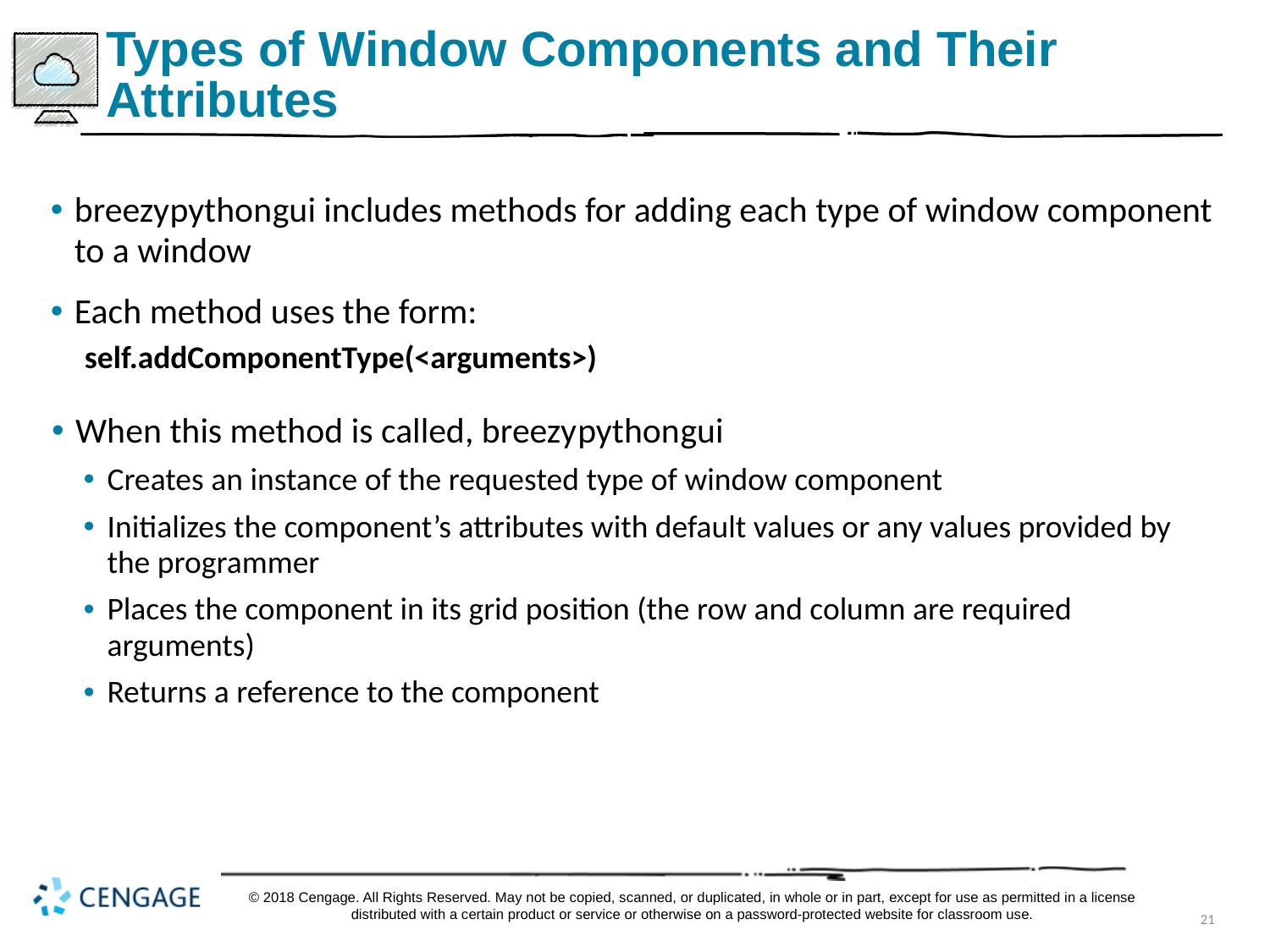

# Types of Window Components and Their Attributes
breezy python gui includes methods for adding each type of window component to a window
Each method uses the form:
self.addComponentType(<arguments>)
When this method is called, breezy python gui
Creates an instance of the requested type of window component
Initializes the component’s attributes with default values or any values provided by the programmer
Places the component in its grid position (the row and column are required arguments)
Returns a reference to the component
© 2018 Cengage. All Rights Reserved. May not be copied, scanned, or duplicated, in whole or in part, except for use as permitted in a license distributed with a certain product or service or otherwise on a password-protected website for classroom use.